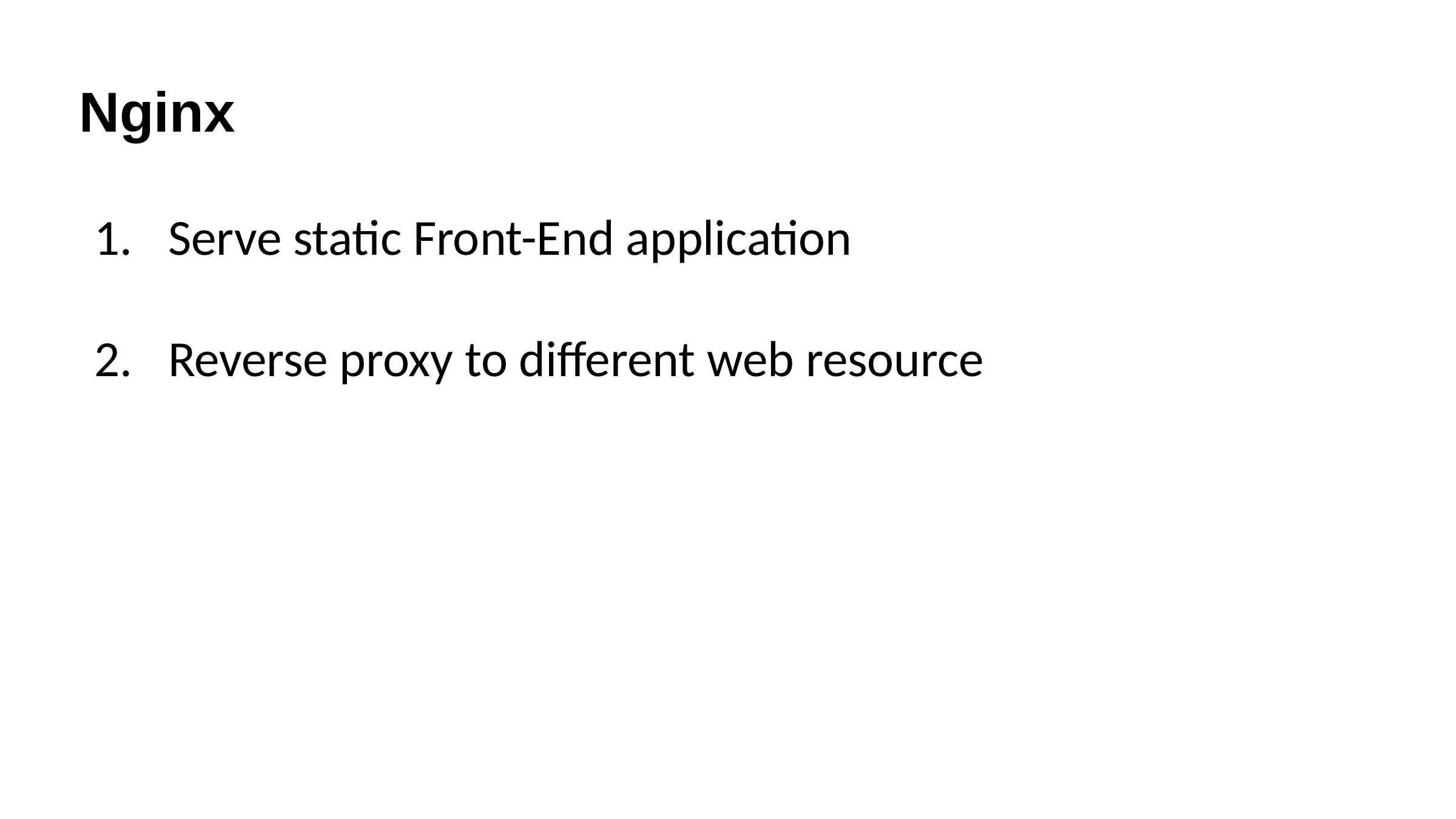

Nginx
Serve static Front-End application

Reverse proxy to different web resource